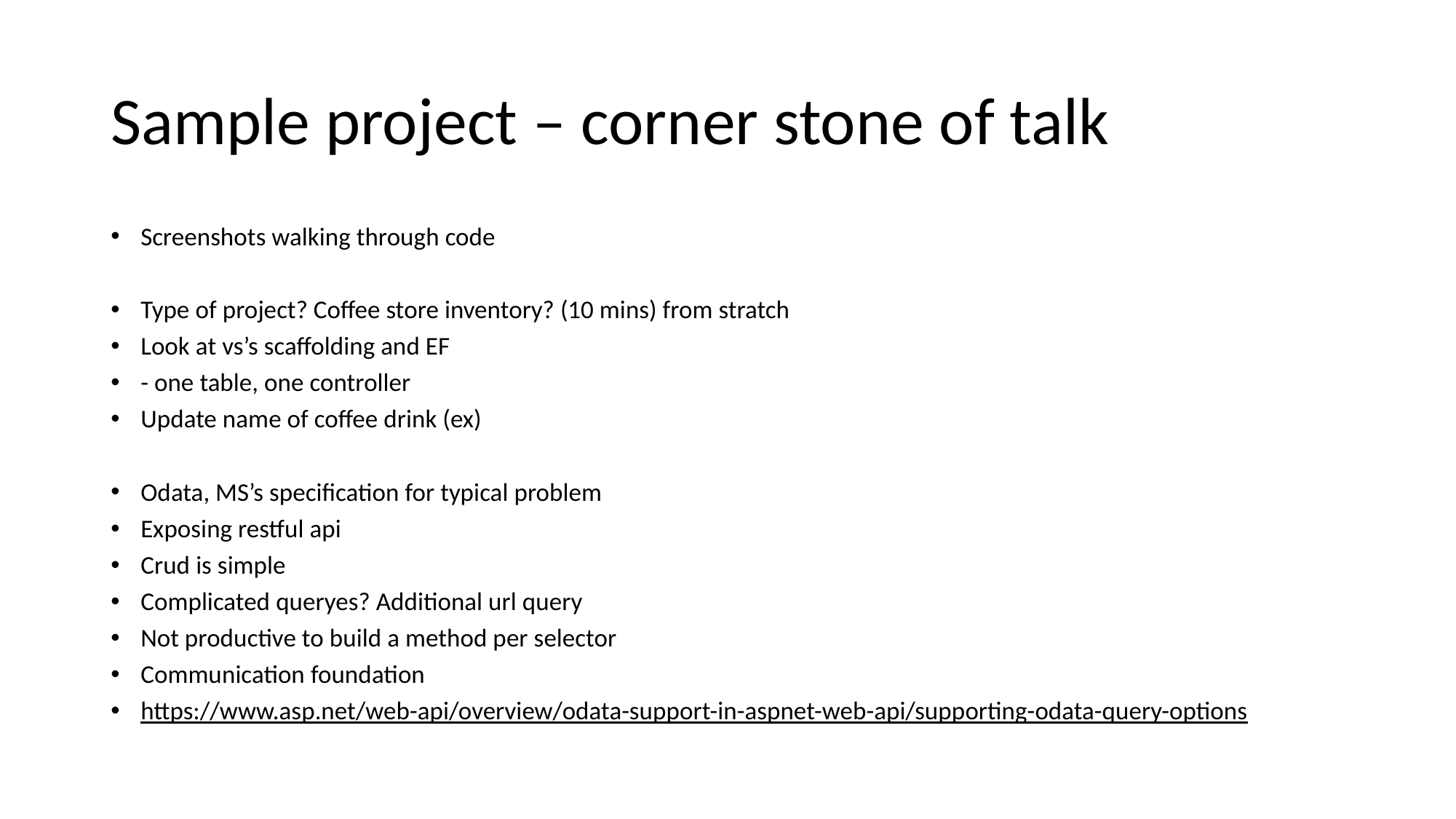

# Sample project – corner stone of talk
Screenshots walking through code

Type of project? Coffee store inventory? (10 mins) from stratch
Look at vs’s scaffolding and EF
- one table, one controller
Update name of coffee drink (ex)

Odata, MS’s specification for typical problem
Exposing restful api
Crud is simple
Complicated queryes? Additional url query
Not productive to build a method per selector
Communication foundation
https://www.asp.net/web-api/overview/odata-support-in-aspnet-web-api/supporting-odata-query-options